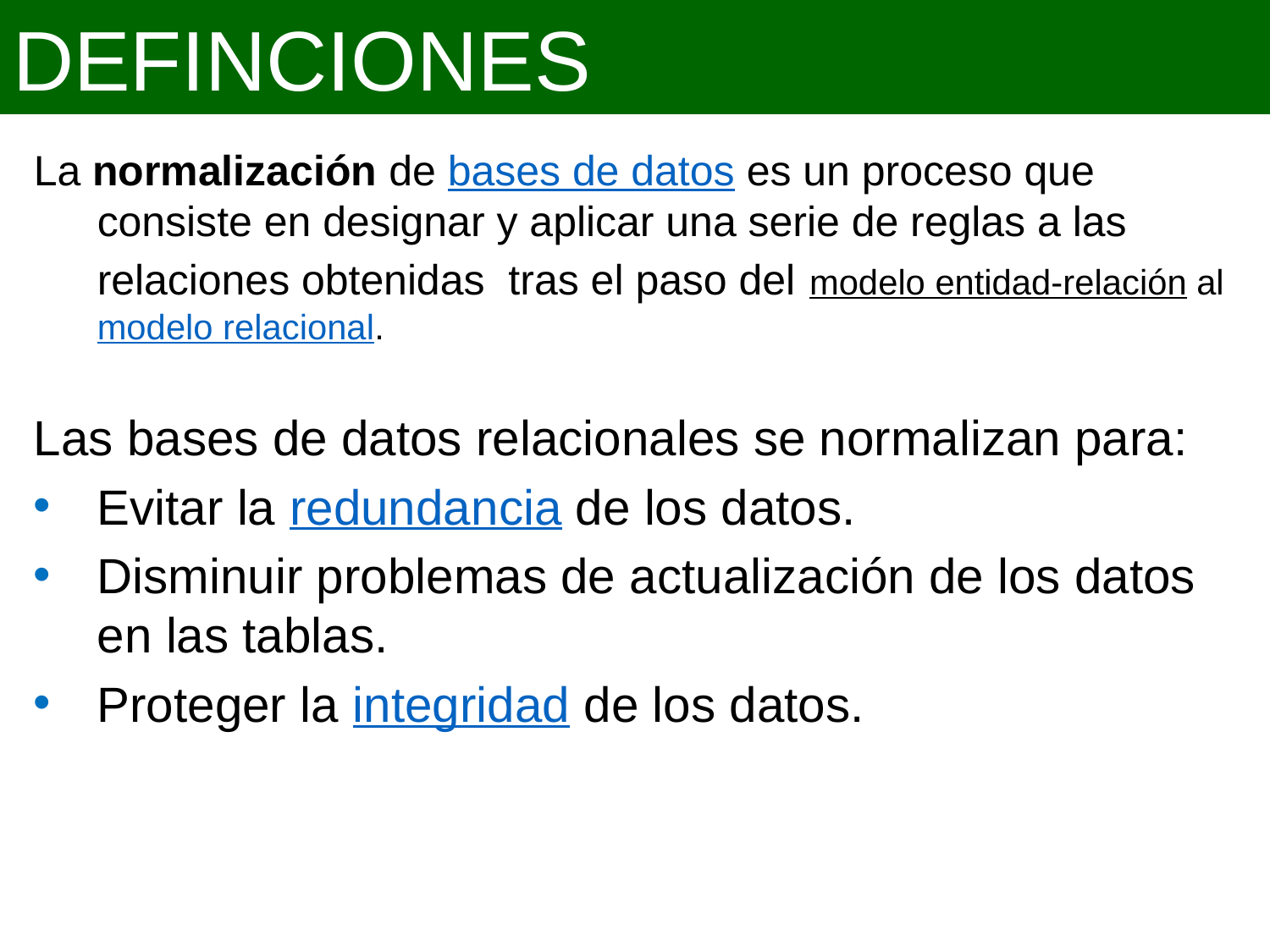

# DEFINCIONES
La normalización de bases de datos es un proceso que consiste en designar y aplicar una serie de reglas a las relaciones obtenidas  tras el paso del modelo entidad-relación al modelo relacional.

Las bases de datos relacionales se normalizan para:
Evitar la redundancia de los datos.
Disminuir problemas de actualización de los datos en las tablas.
Proteger la integridad de los datos.